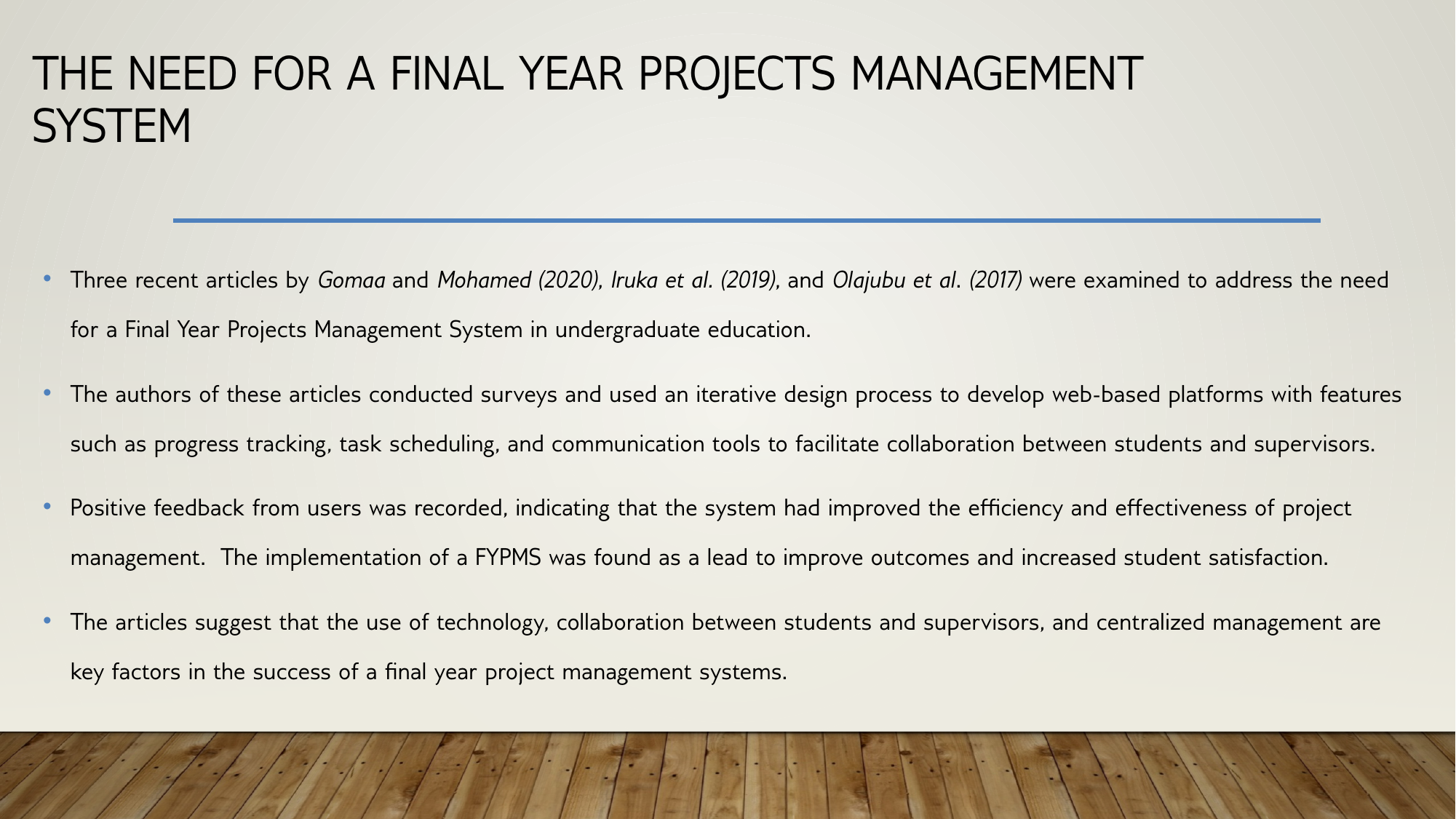

# The need for a final year projects management system
Three recent articles by Gomaa and Mohamed (2020), Iruka et al. (2019), and Olajubu et al. (2017) were examined to address the need for a Final Year Projects Management System in undergraduate education.
The authors of these articles conducted surveys and used an iterative design process to develop web-based platforms with features such as progress tracking, task scheduling, and communication tools to facilitate collaboration between students and supervisors.
Positive feedback from users was recorded, indicating that the system had improved the efficiency and effectiveness of project management.  The implementation of a FYPMS was found as a lead to improve outcomes and increased student satisfaction.
The articles suggest that the use of technology, collaboration between students and supervisors, and centralized management are key factors in the success of a final year project management systems.